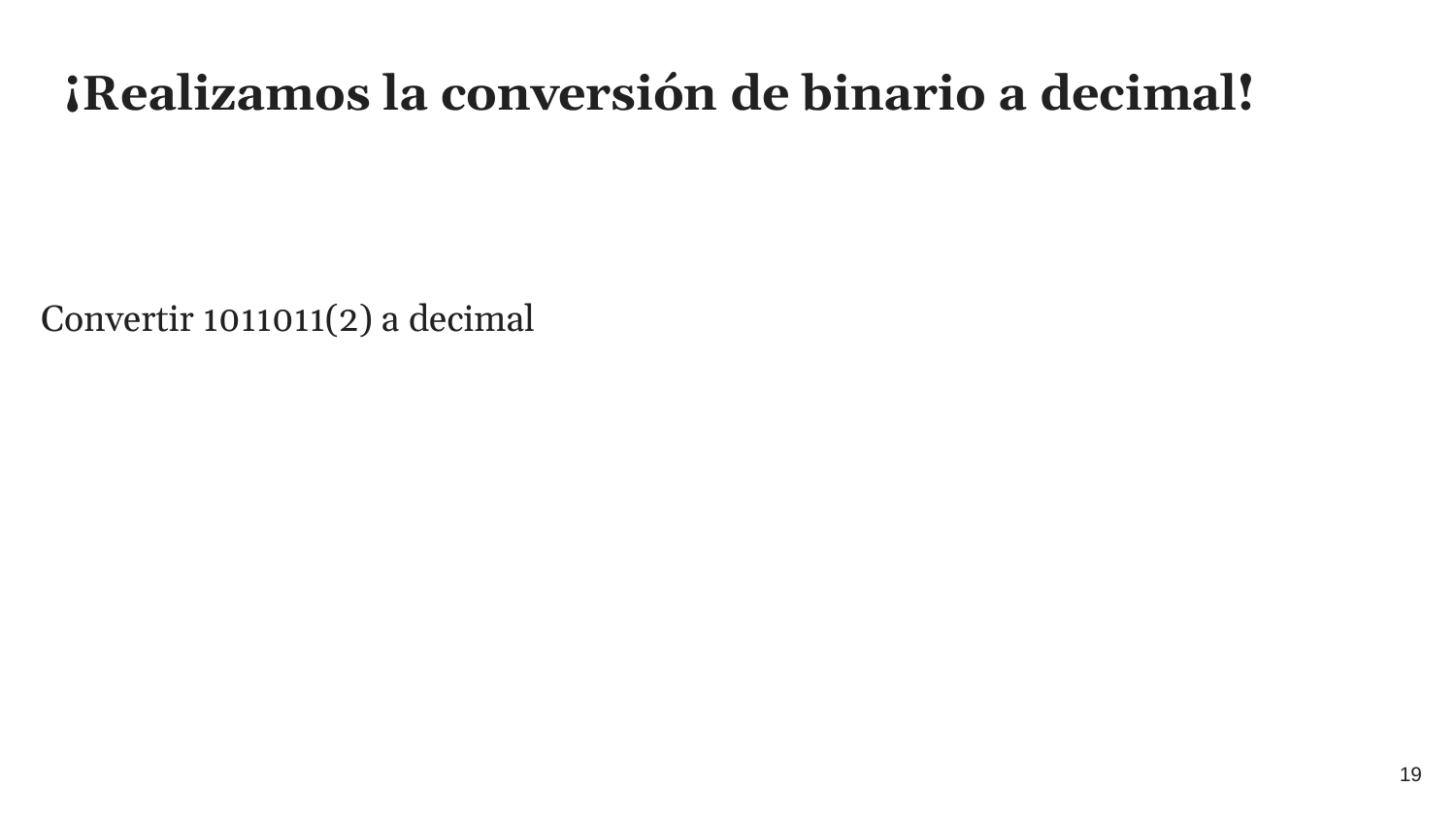

# ¡Realizamos la conversión de binario a decimal!
Convertir 1011011(2) a decimal
19